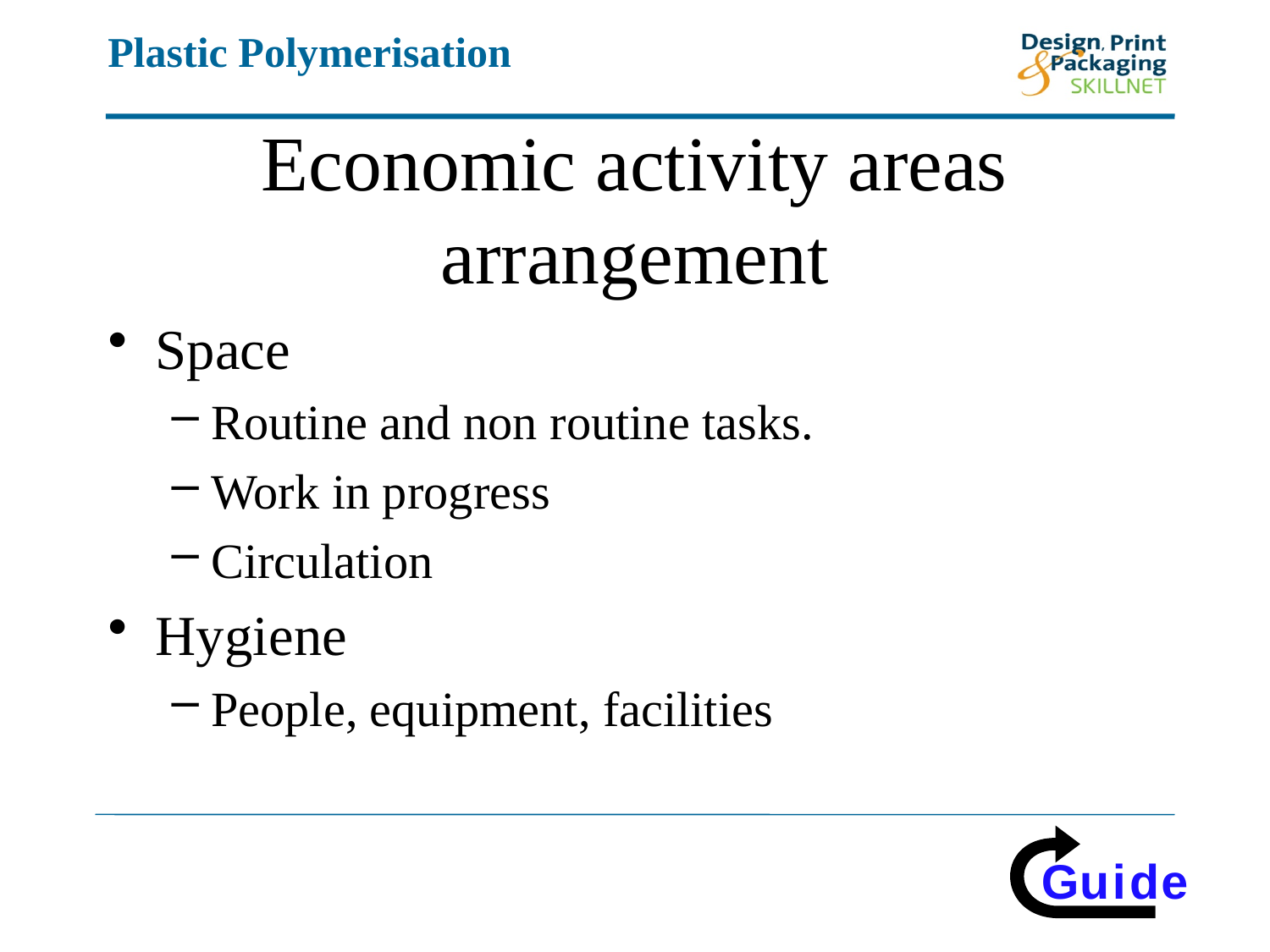

# Economic activity areas arrangement
Space
Routine and non routine tasks.
Work in progress
Circulation
Hygiene
People, equipment, facilities